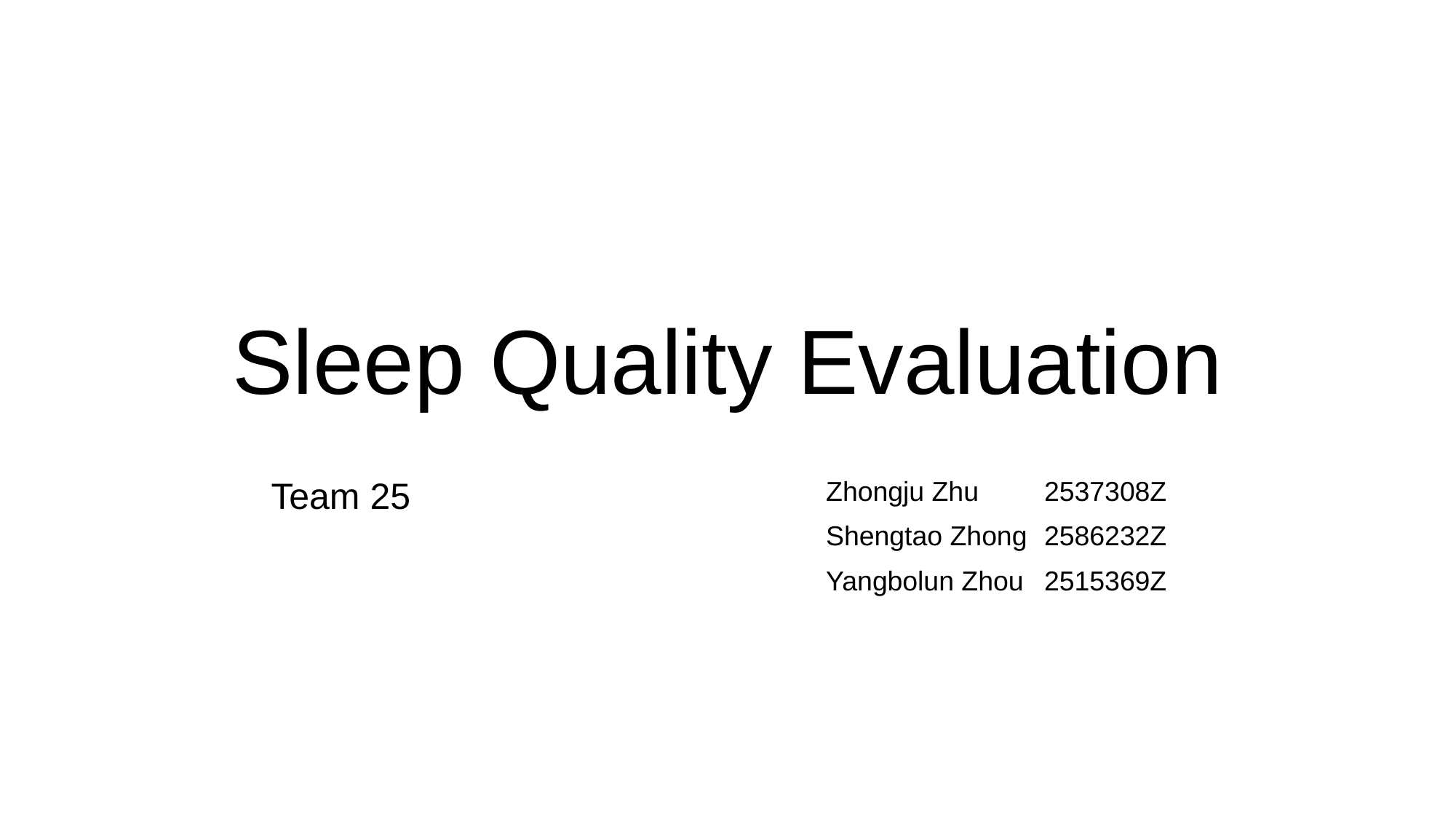

# Sleep Quality Evaluation
Team 25
Zhongju Zhu	2537308Z
Shengtao Zhong	2586232Z
Yangbolun Zhou	2515369Z